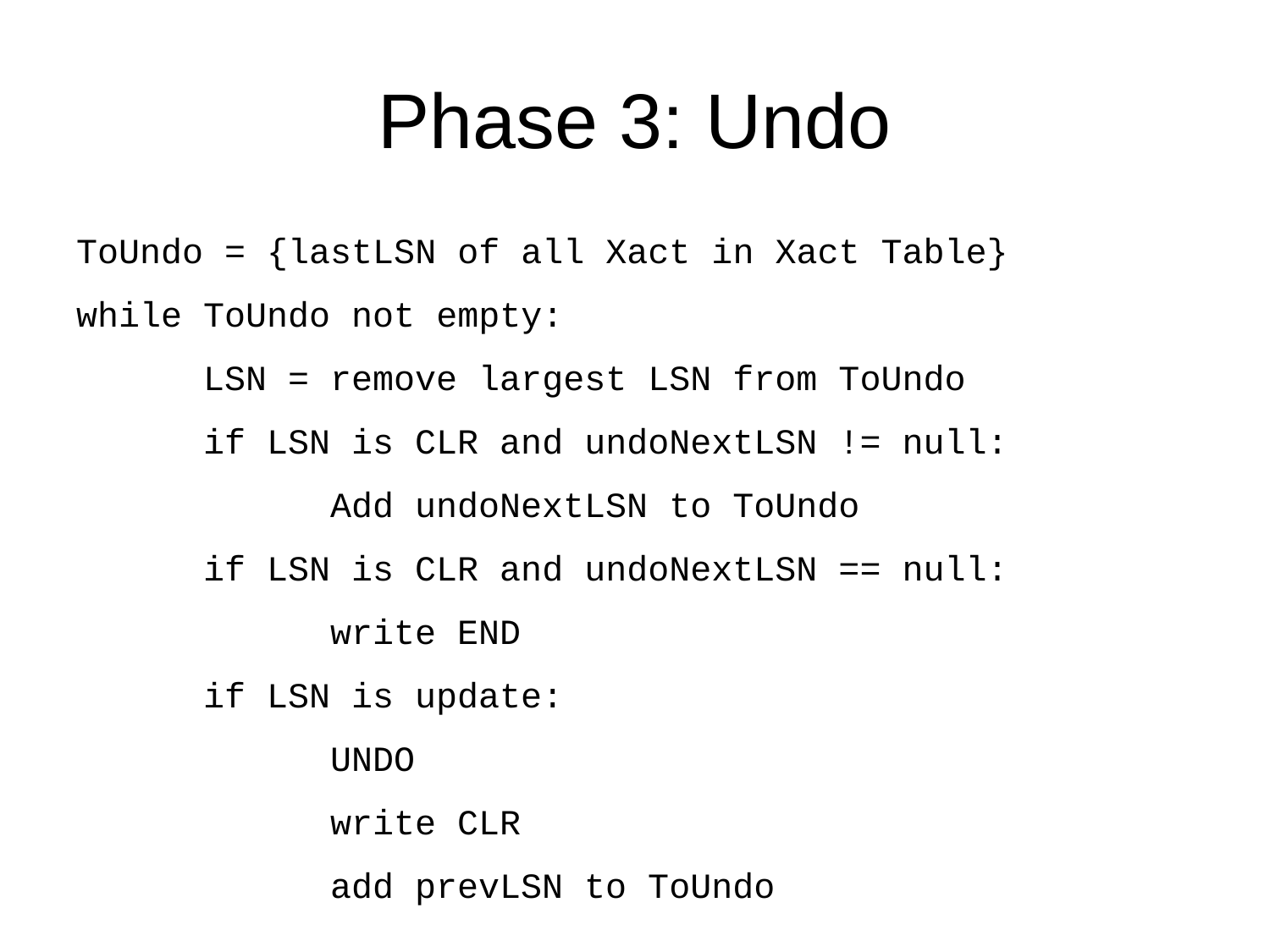

# Phase 3: Undo
ToUndo = {lastLSN of all Xact in Xact Table}
while ToUndo not empty:
	LSN = remove largest LSN from ToUndo
	if LSN is CLR and undoNextLSN != null:
		Add undoNextLSN to ToUndo
	if LSN is CLR and undoNextLSN == null:
		write END
	if LSN is update:
		UNDO
		write CLR
		add prevLSN to ToUndo